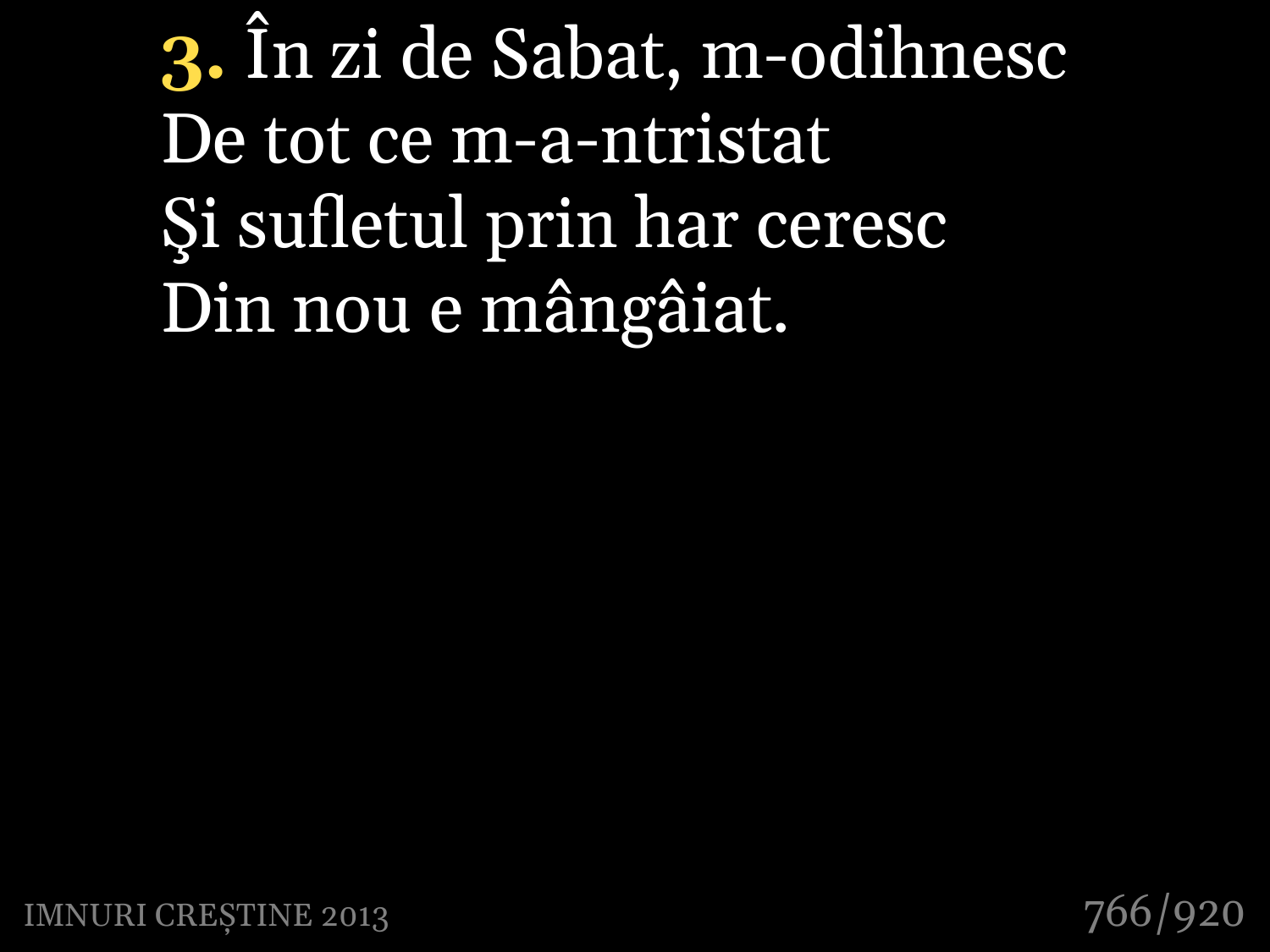

3. În zi de Sabat, m-odihnesc
De tot ce m-a-ntristat
Şi sufletul prin har ceresc
Din nou e mângâiat.
766/920
IMNURI CREȘTINE 2013